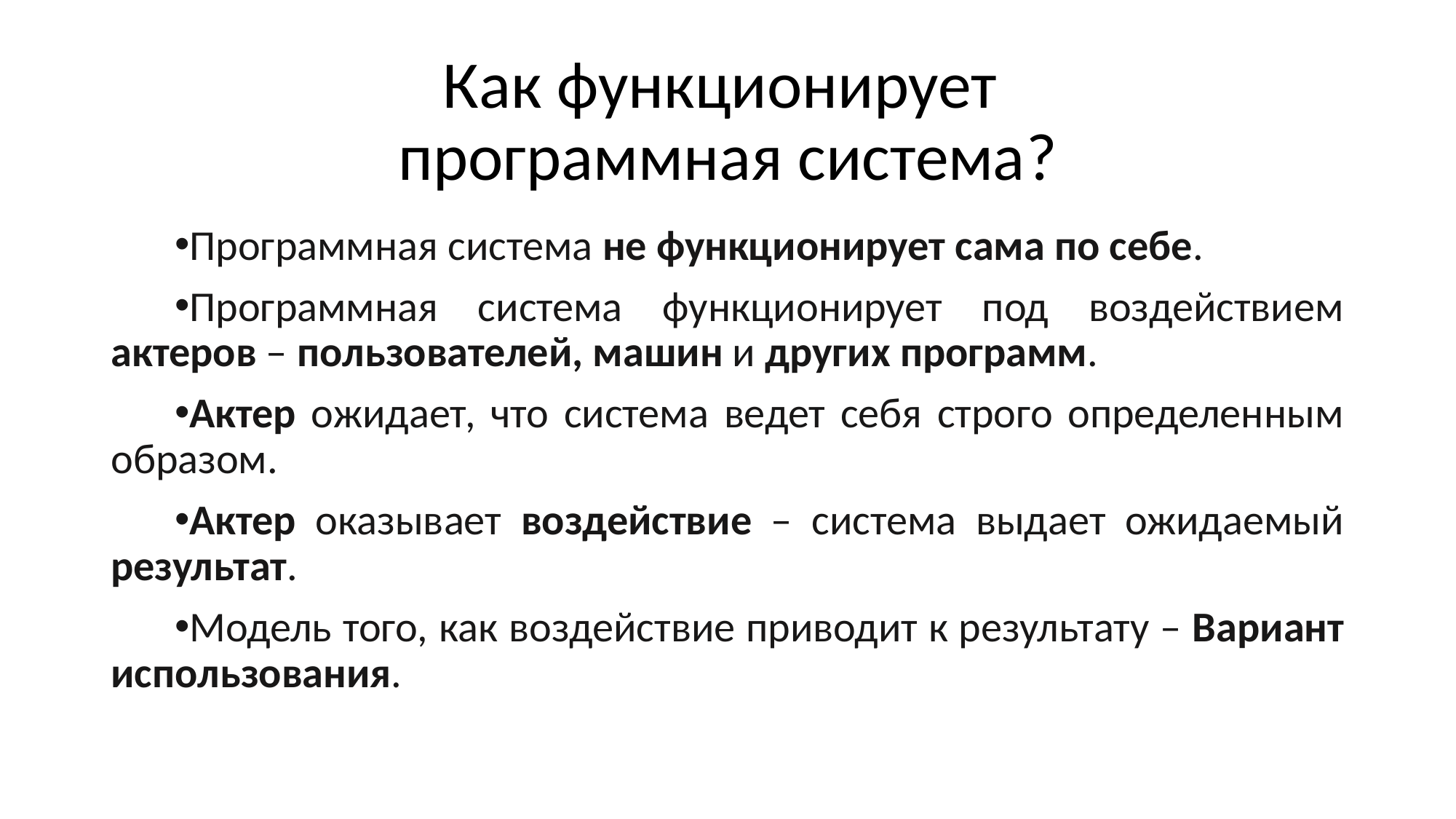

# Как функционирует программная система?
Программная система не функционирует сама по себе.
Программная система функционирует под воздействием актеров – пользователей, машин и других программ.
Актер ожидает, что система ведет себя строго определенным образом.
Актер оказывает воздействие – система выдает ожидаемый результат.
Модель того, как воздействие приводит к результату – Вариант использования.